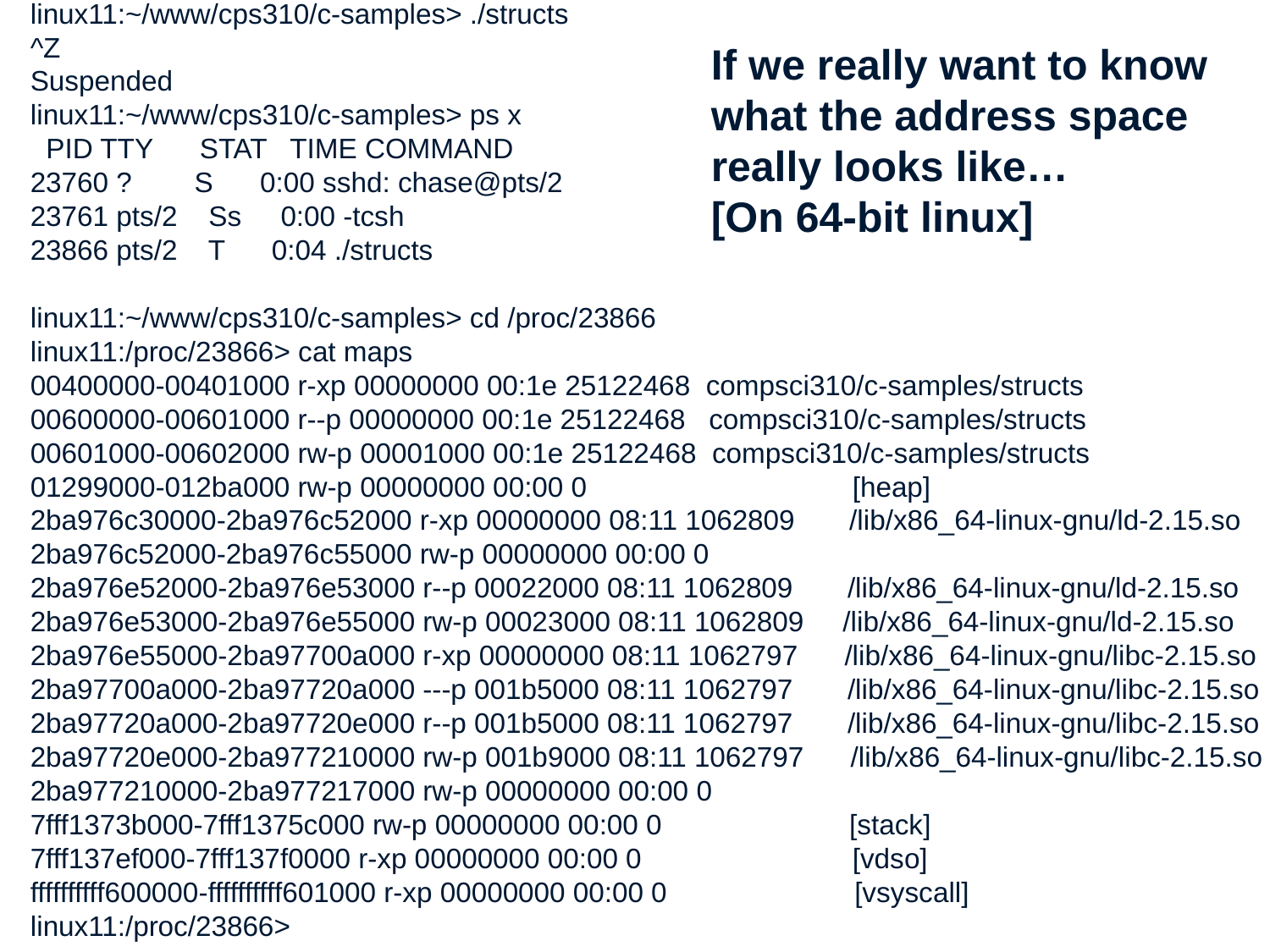

linux11:~/www/cps310/c-samples> ./structs
^Z
Suspended
linux11:~/www/cps310/c-samples> ps x
  PID TTY      STAT   TIME COMMAND
23760 ?        S      0:00 sshd: chase@pts/2
23761 pts/2    Ss     0:00 -tcsh
23866 pts/2    T      0:04 ./structs

linux11:~/www/cps310/c-samples> cd /proc/23866
linux11:/proc/23866> cat maps
00400000-00401000 r-xp 00000000 00:1e 25122468  compsci310/c-samples/structs
00600000-00601000 r--p 00000000 00:1e 25122468   compsci310/c-samples/structs
00601000-00602000 rw-p 00001000 00:1e 25122468  compsci310/c-samples/structs
01299000-012ba000 rw-p 00000000 00:00 0                                  [heap]
2ba976c30000-2ba976c52000 r-xp 00000000 08:11 1062809       /lib/x86_64-linux-gnu/ld-2.15.so
2ba976c52000-2ba976c55000 rw-p 00000000 00:00 0
2ba976e52000-2ba976e53000 r--p 00022000 08:11 1062809       /lib/x86_64-linux-gnu/ld-2.15.so
2ba976e53000-2ba976e55000 rw-p 00023000 08:11 1062809     /lib/x86_64-linux-gnu/ld-2.15.so
2ba976e55000-2ba97700a000 r-xp 00000000 08:11 1062797      /lib/x86_64-linux-gnu/libc-2.15.so
2ba97700a000-2ba97720a000 ---p 001b5000 08:11 1062797       /lib/x86_64-linux-gnu/libc-2.15.so
2ba97720a000-2ba97720e000 r--p 001b5000 08:11 1062797       /lib/x86_64-linux-gnu/libc-2.15.so
2ba97720e000-2ba977210000 rw-p 001b9000 08:11 1062797      /lib/x86_64-linux-gnu/libc-2.15.so
2ba977210000-2ba977217000 rw-p 00000000 00:00 0
7fff1373b000-7fff1375c000 rw-p 00000000 00:00 0                        [stack]
7fff137ef000-7fff137f0000 r-xp 00000000 00:00 0                           [vdso]
ffffffffff600000-ffffffffff601000 r-xp 00000000 00:00 0                        [vsyscall]
linux11:/proc/23866>

If we really want to know what the address space really looks like…
[On 64-bit linux]